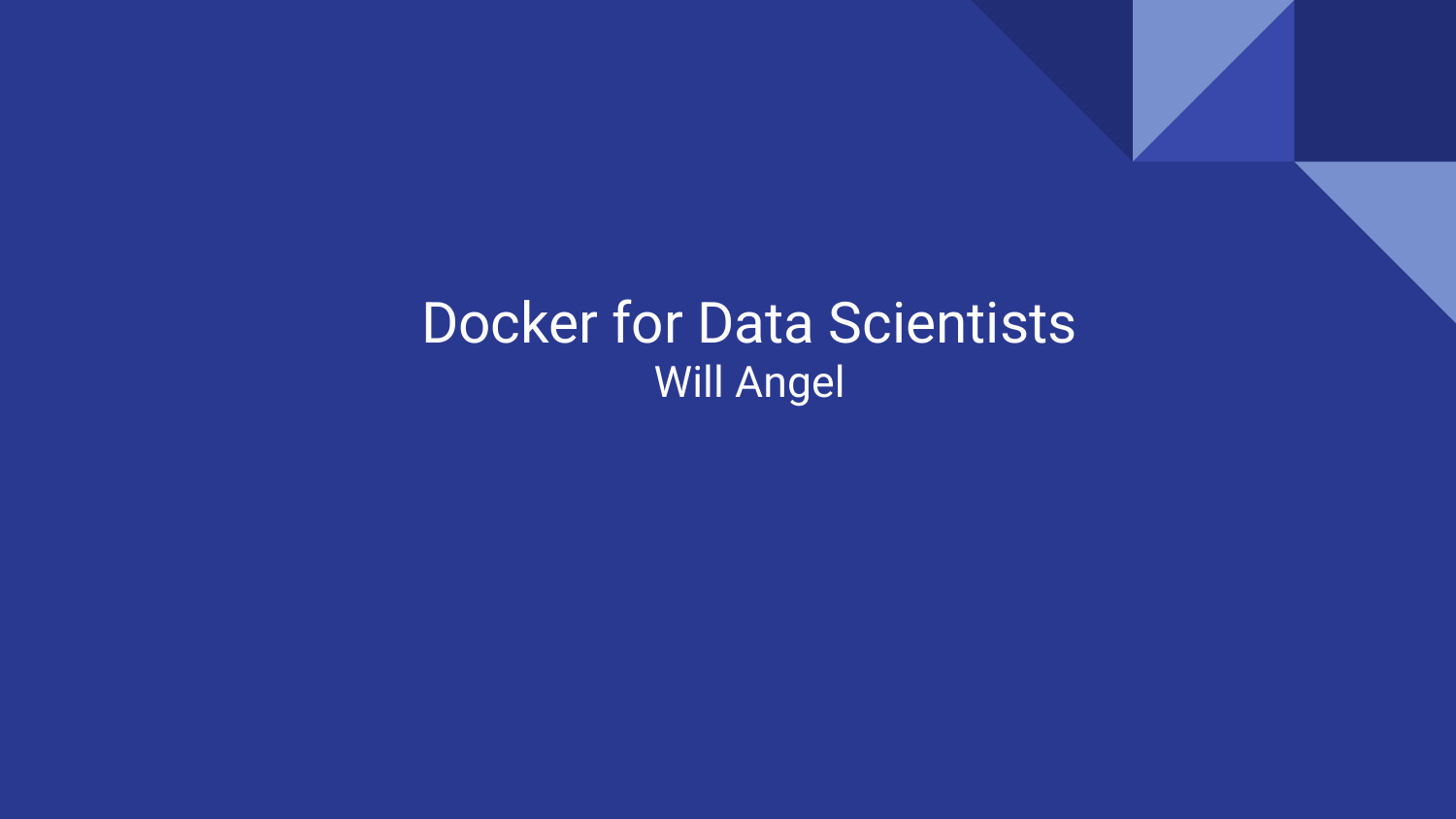

# Docker for Data Scientists
Will Angel